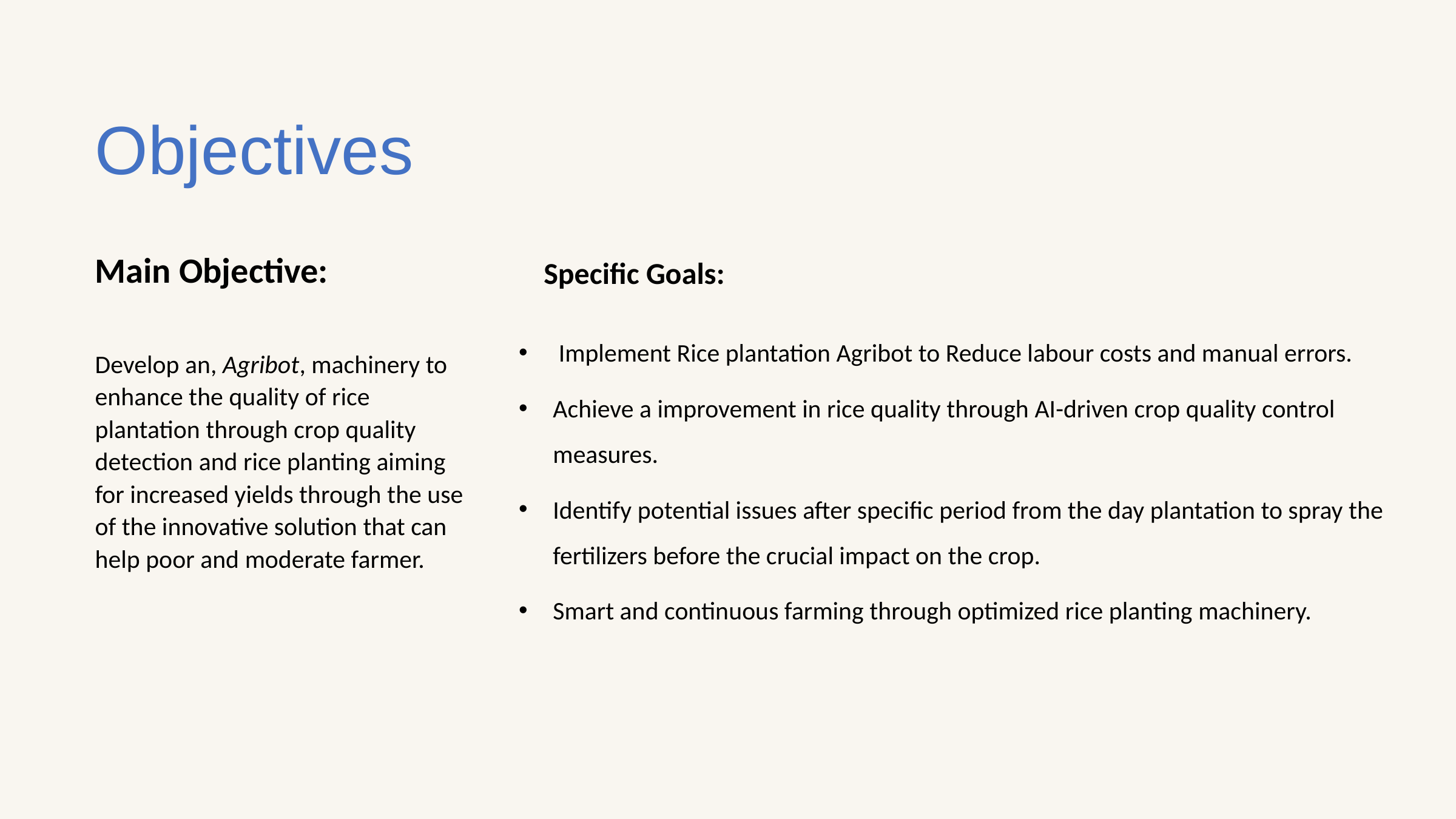

Objectives
Main Objective:
Specific Goals:

 Implement Rice plantation Agribot to Reduce labour costs and manual errors.
Achieve a improvement in rice quality through AI-driven crop quality control measures.
Identify potential issues after specific period from the day plantation to spray the fertilizers before the crucial impact on the crop.
Smart and continuous farming through optimized rice planting machinery.
Develop an, Agribot, machinery to enhance the quality of rice plantation through crop quality detection and rice planting aiming for increased yields through the use of the innovative solution that can help poor and moderate farmer.